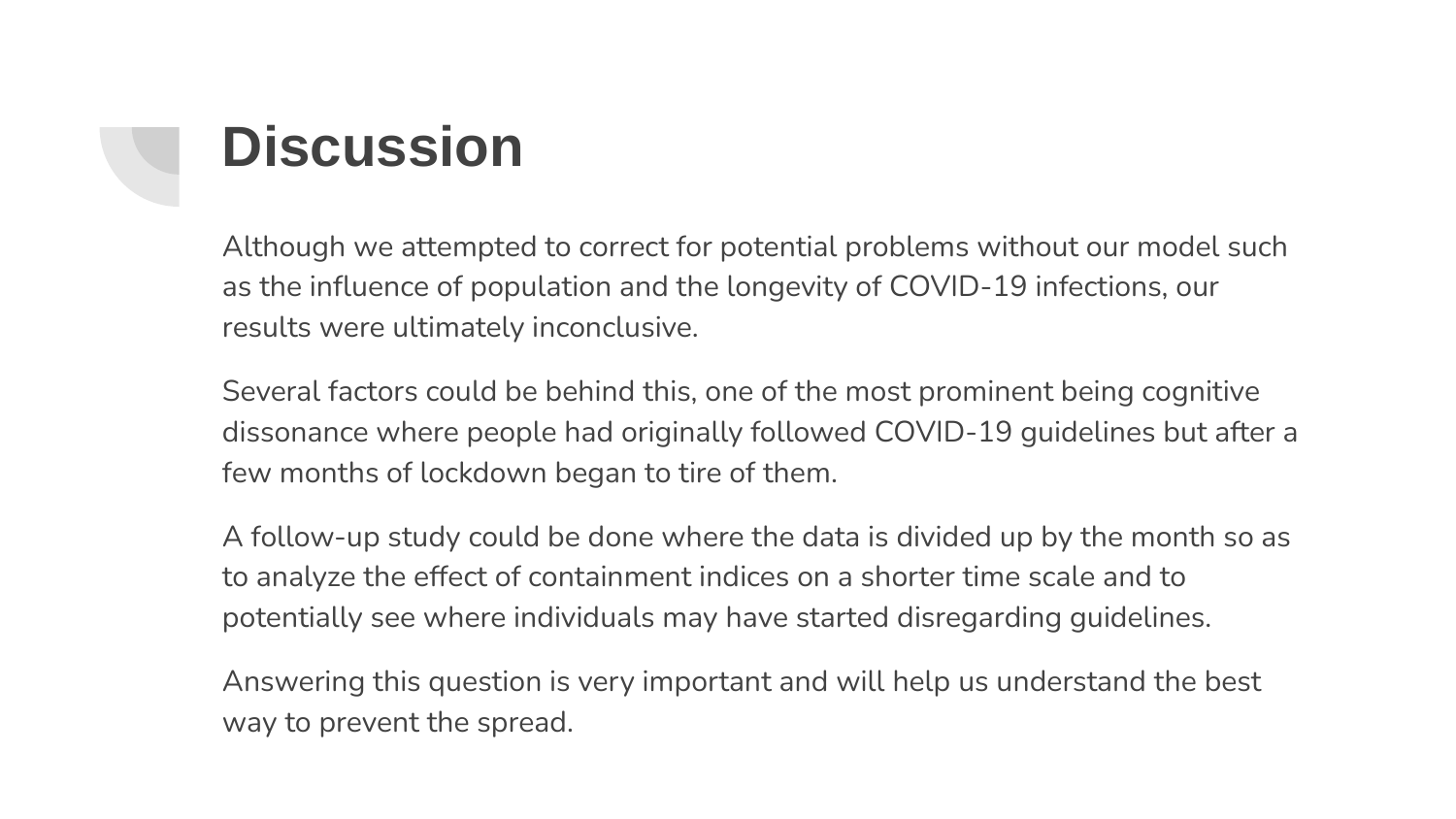

# Discussion
Although we attempted to correct for potential problems without our model such as the influence of population and the longevity of COVID-19 infections, our results were ultimately inconclusive.
Several factors could be behind this, one of the most prominent being cognitive dissonance where people had originally followed COVID-19 guidelines but after a few months of lockdown began to tire of them.
A follow-up study could be done where the data is divided up by the month so as to analyze the effect of containment indices on a shorter time scale and to potentially see where individuals may have started disregarding guidelines.
Answering this question is very important and will help us understand the best way to prevent the spread.